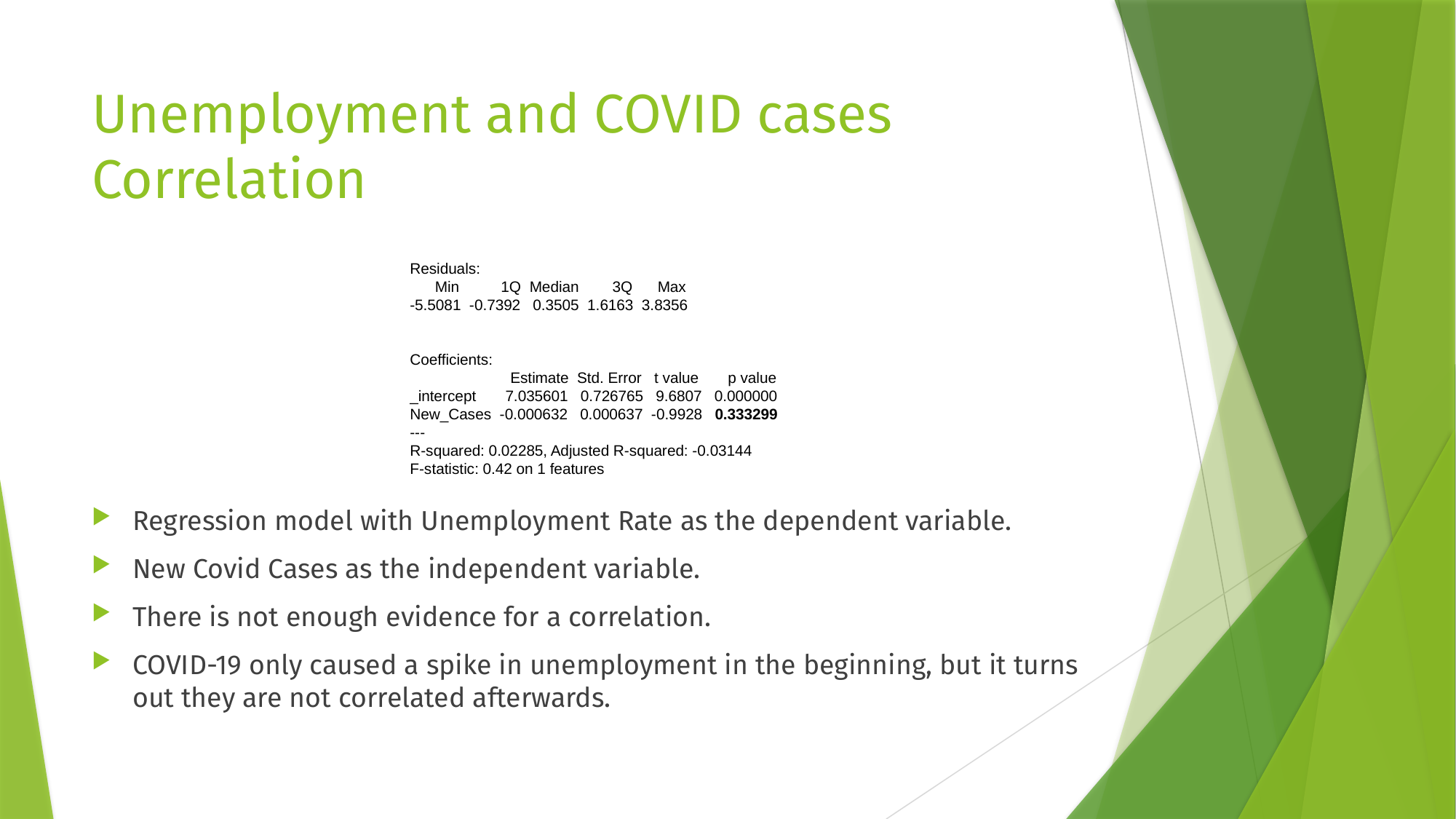

# Unemployment and COVID cases Correlation

Regression model with Unemployment Rate as the dependent variable.
New Covid Cases as the independent variable.
There is not enough evidence for a correlation.
COVID-19 only caused a spike in unemployment in the beginning, but it turns out they are not correlated afterwards.
Residuals:
      Min          1Q  Median        3Q      Max
-5.5081  -0.7392   0.3505  1.6163  3.8356

Coefficients:
                        Estimate  Std. Error   t value       p value
_intercept       7.035601   0.726765   9.6807   0.000000
New_Cases  -0.000632   0.000637  -0.9928   0.333299
---
R-squared: 0.02285, Adjusted R-squared: -0.03144
F-statistic: 0.42 on 1 features